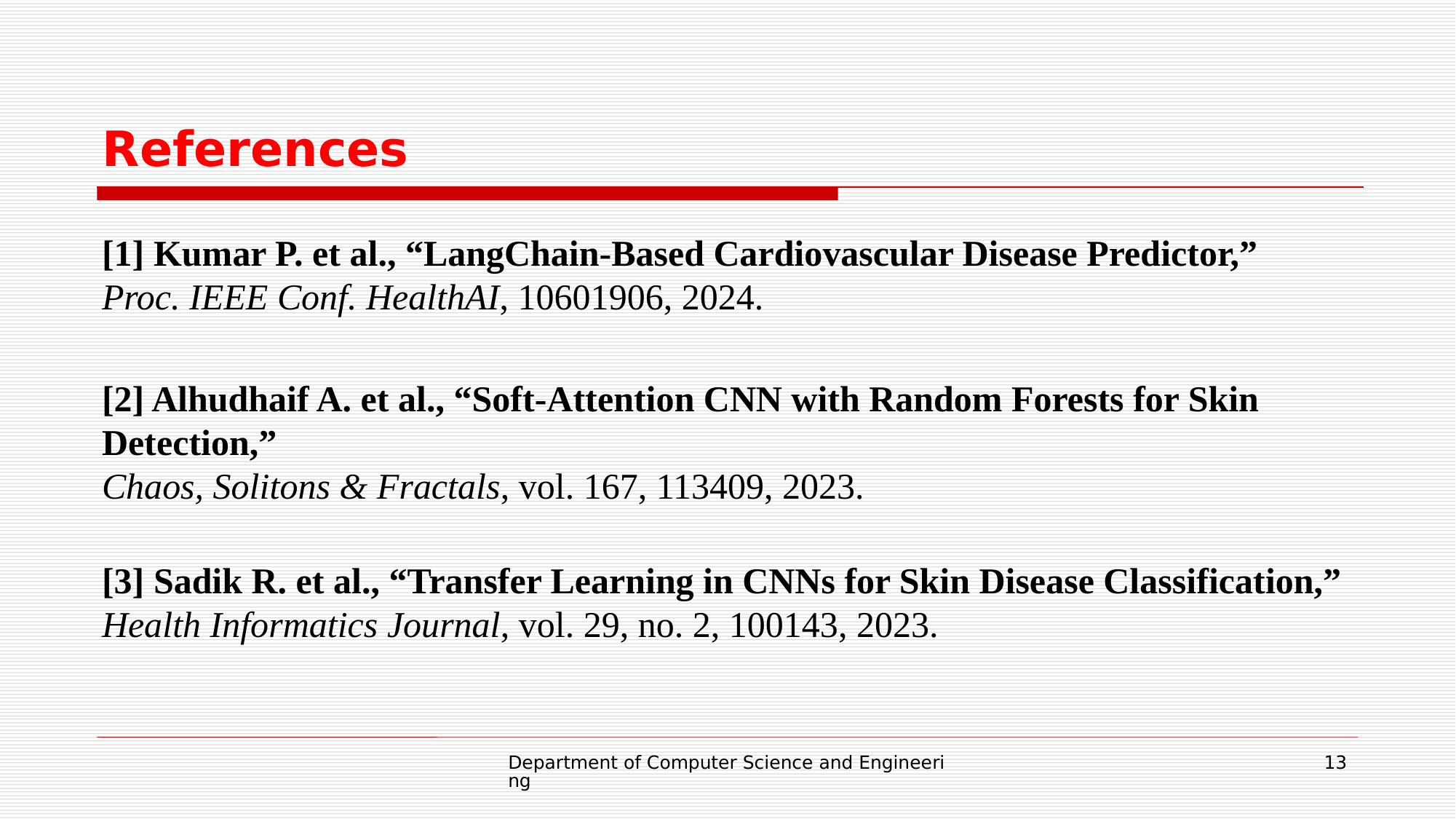

# References
[1] Kumar P. et al., “LangChain-Based Cardiovascular Disease Predictor,”
Proc. IEEE Conf. HealthAI, 10601906, 2024.

[2] Alhudhaif A. et al., “Soft-Attention CNN with Random Forests for Skin Detection,”
Chaos, Solitons & Fractals, vol. 167, 113409, 2023.
[3] Sadik R. et al., “Transfer Learning in CNNs for Skin Disease Classification,”
Health Informatics Journal, vol. 29, no. 2, 100143, 2023.
Department of Computer Science and Engineering
13